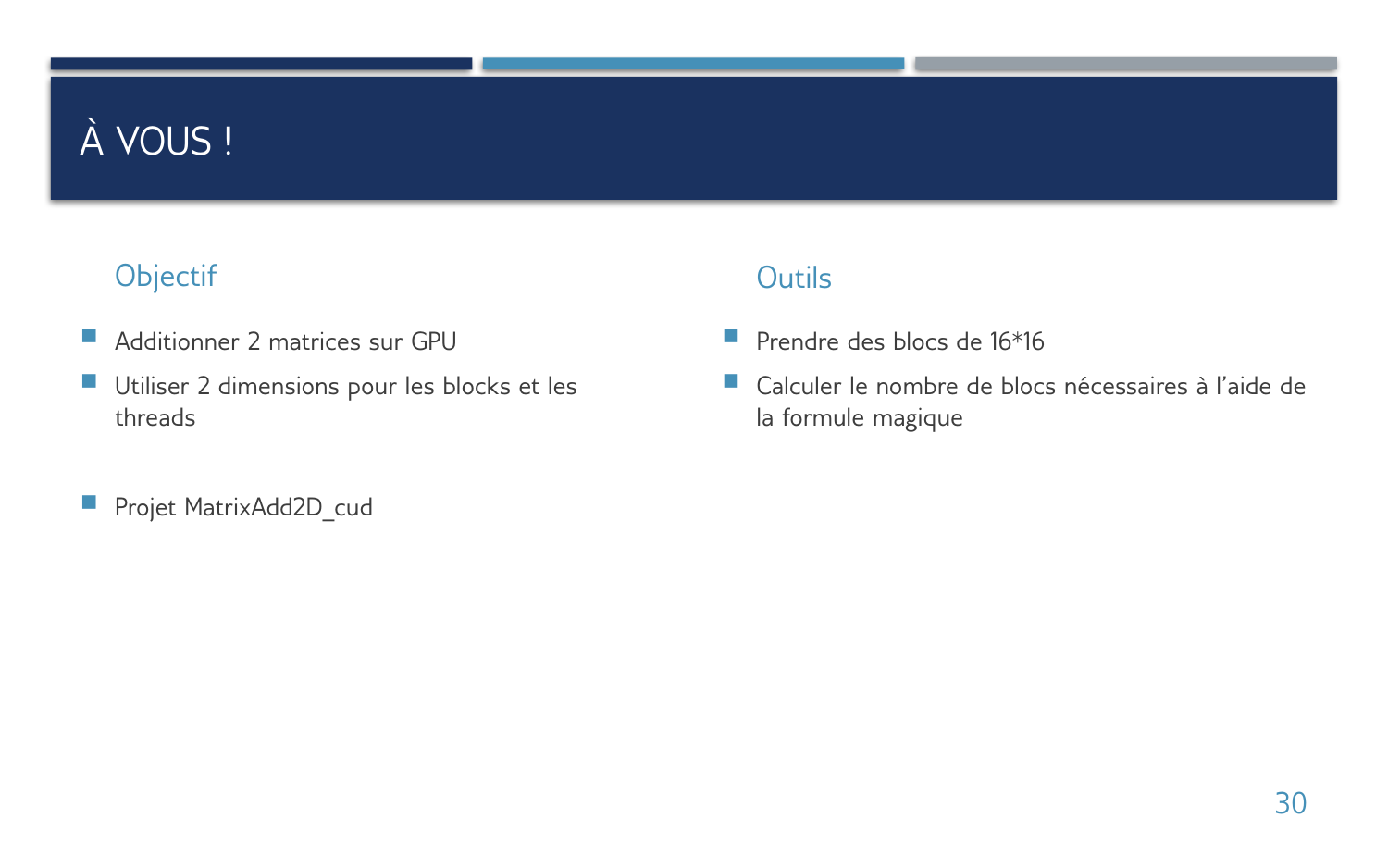

# À vous !
Objectif
Outils
Additionner 2 matrices sur GPU
Utiliser 2 dimensions pour les blocks et les threads

Projet MatrixAdd2D_cud

Prendre des blocs de 16*16
Calculer le nombre de blocs nécessaires à l’aide de la formule magique
30